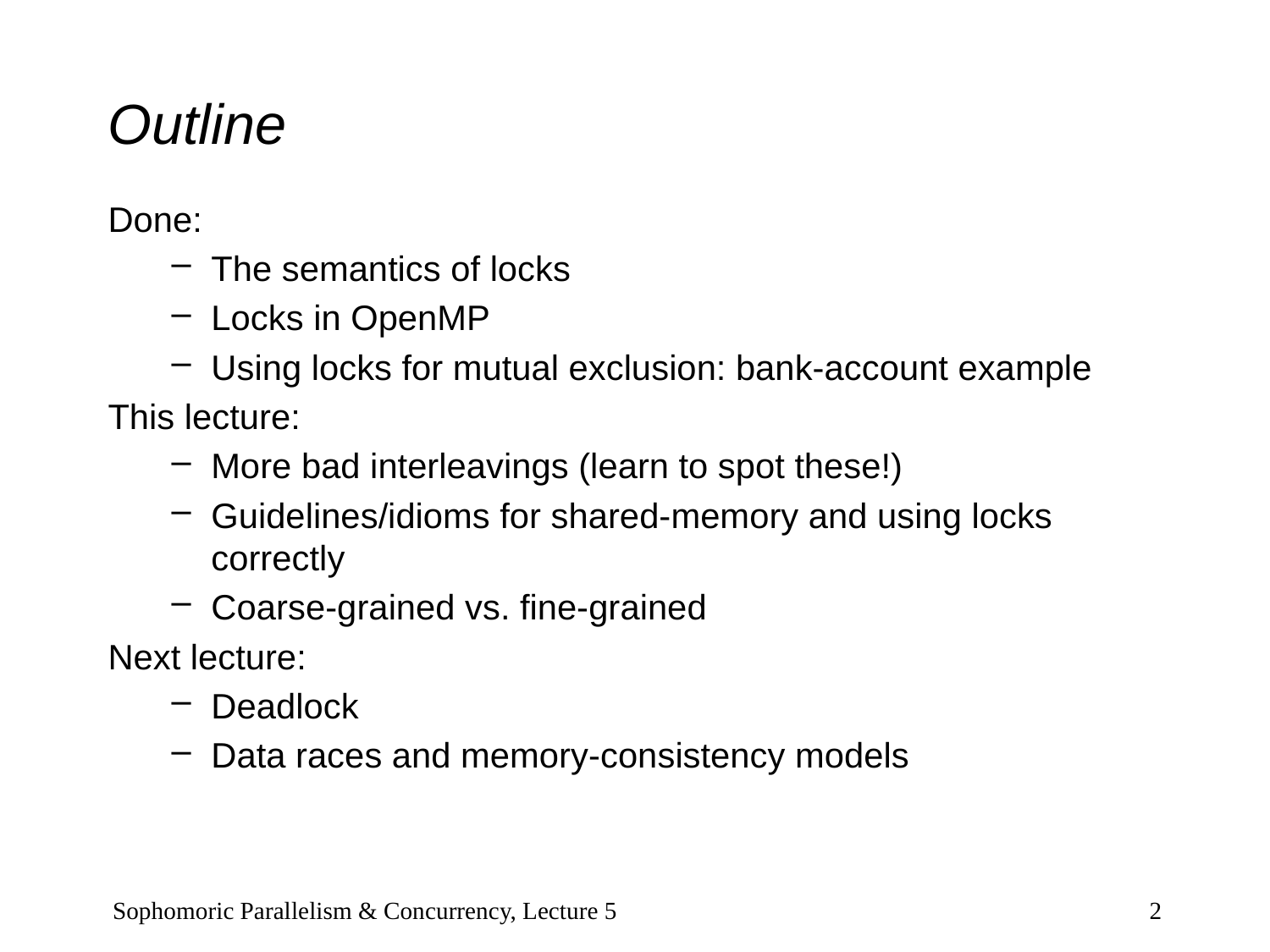

# Outline
Done:
The semantics of locks
Locks in OpenMP
Using locks for mutual exclusion: bank-account example
This lecture:
More bad interleavings (learn to spot these!)
Guidelines/idioms for shared-memory and using locks correctly
Coarse-grained vs. fine-grained
Next lecture:
Deadlock
Data races and memory-consistency models
Sophomoric Parallelism & Concurrency, Lecture 5
2